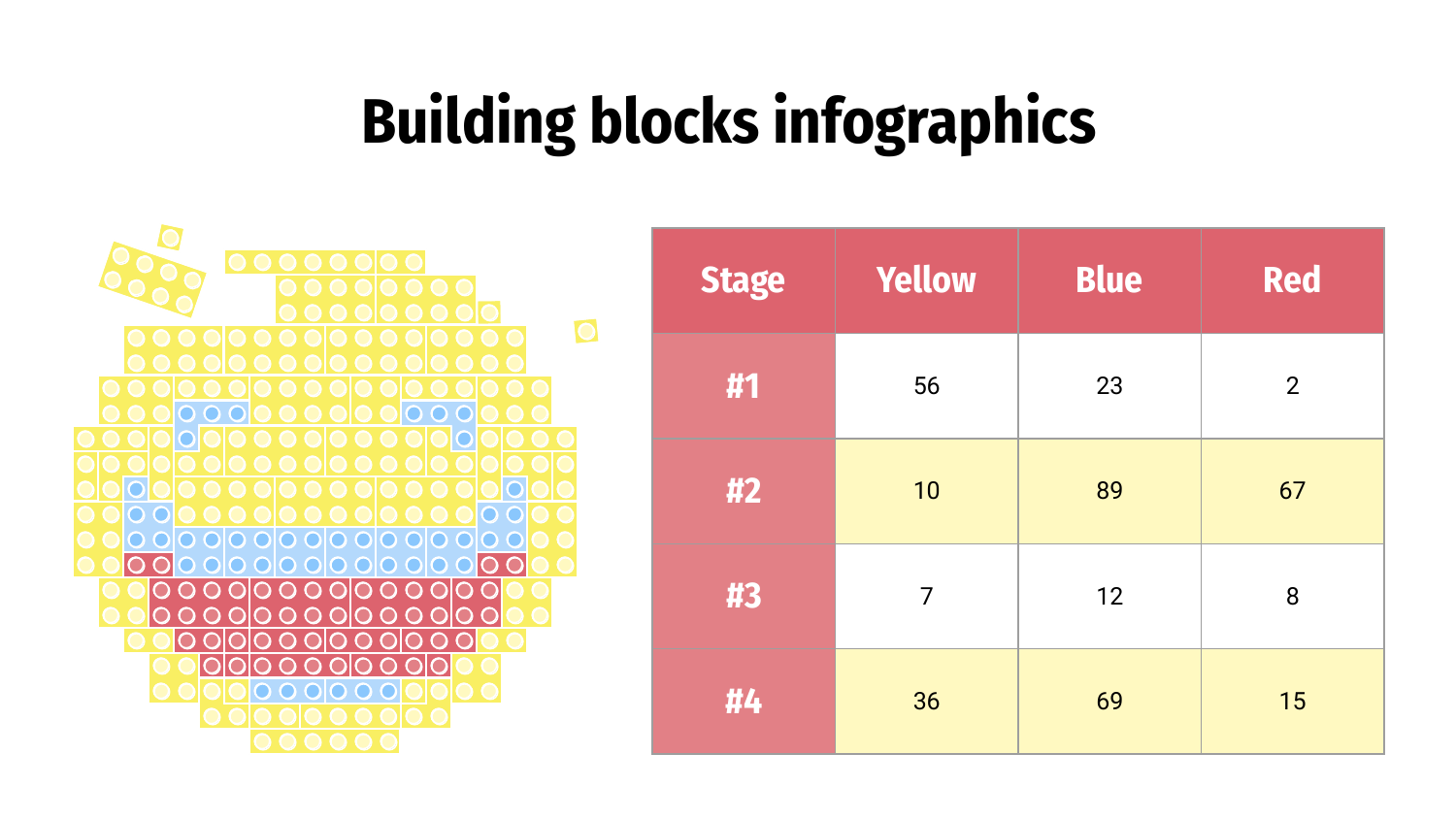

# Building blocks infographics

| Stage | Yellow | Blue | Red |
| --- | --- | --- | --- |
| #1 | 56 | 23 | 2 |
| #2 | 10 | 89 | 67 |
| #3 | 7 | 12 | 8 |
| #4 | 36 | 69 | 15 |